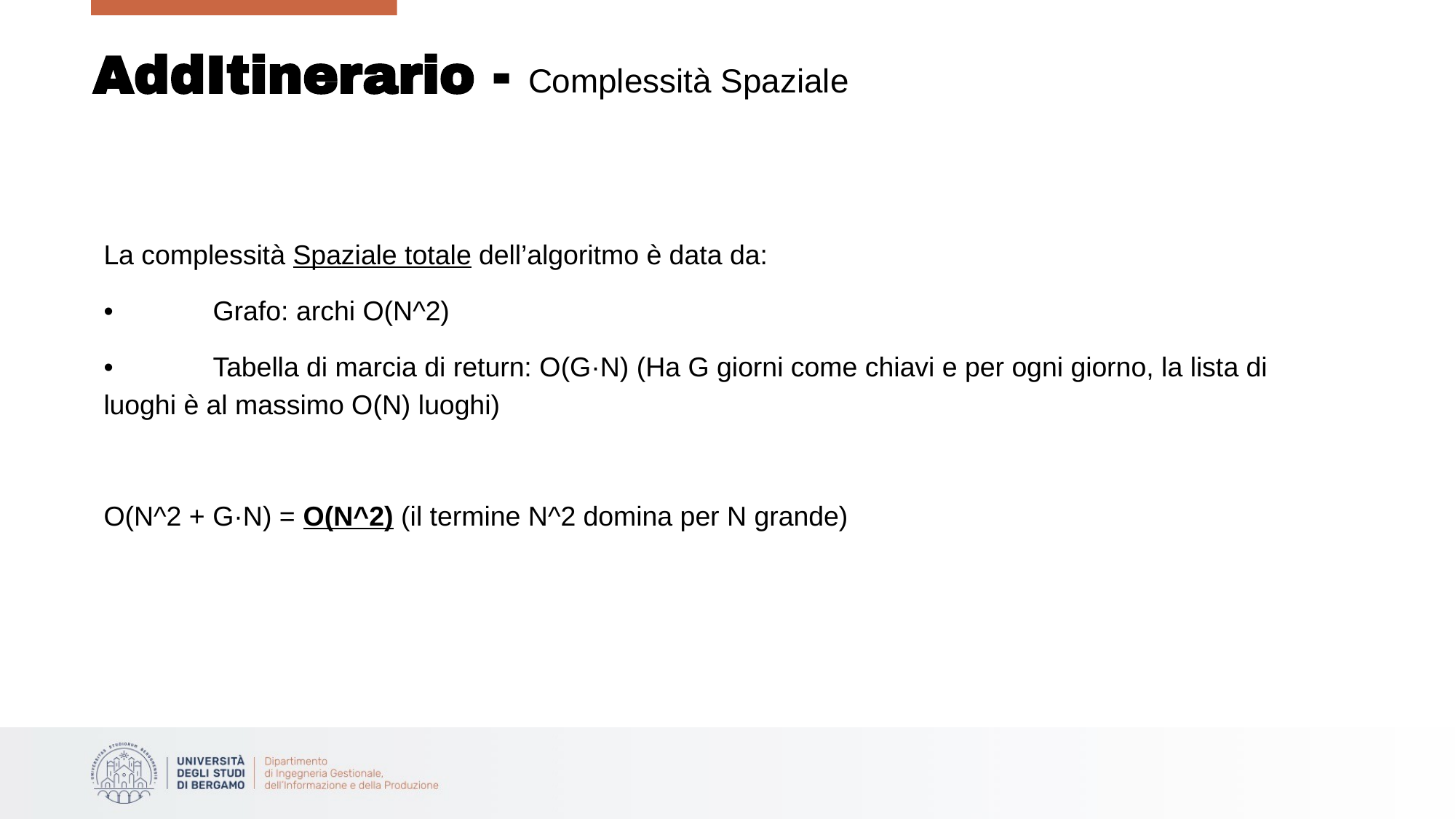

# AddItinerario - Complessità Spaziale
La complessità Spaziale totale dell’algoritmo è data da:
•	Grafo: archi O(N^2)
•	Tabella di marcia di return: O(G·N) (Ha G giorni come chiavi e per ogni giorno, la lista di luoghi è al massimo O(N) luoghi)

O(N^2 + G·N) = O(N^2) (il termine N^2 domina per N grande)